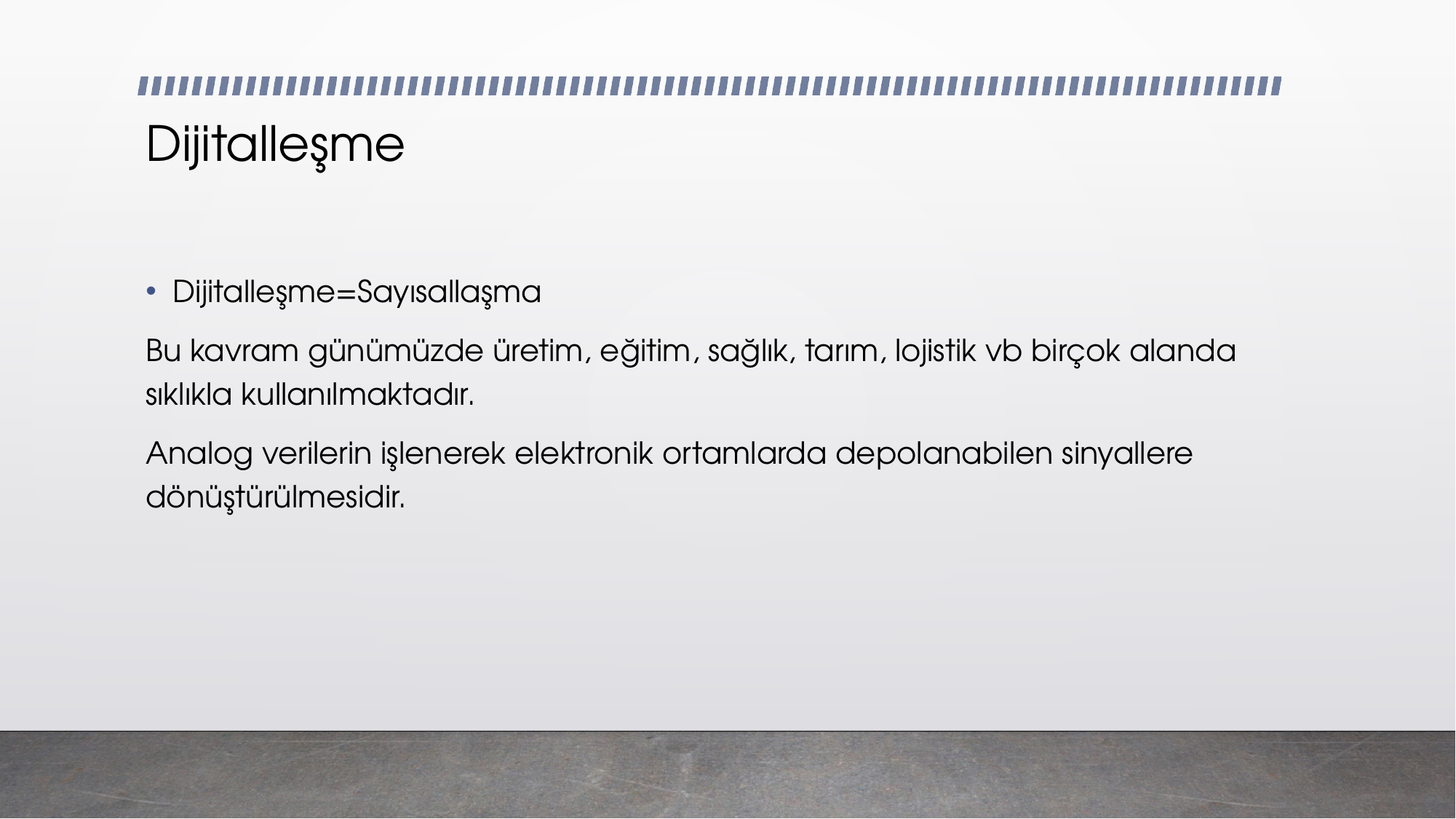

# Dijitalleşme
Dijitalleşme=Sayısallaşma
Bu kavram günümüzde üretim, eğitim, sağlık, tarım, lojistik vb birçok alanda sıklıkla kullanılmaktadır.
Analog verilerin işlenerek elektronik ortamlarda depolanabilen sinyallere dönüştürülmesidir.